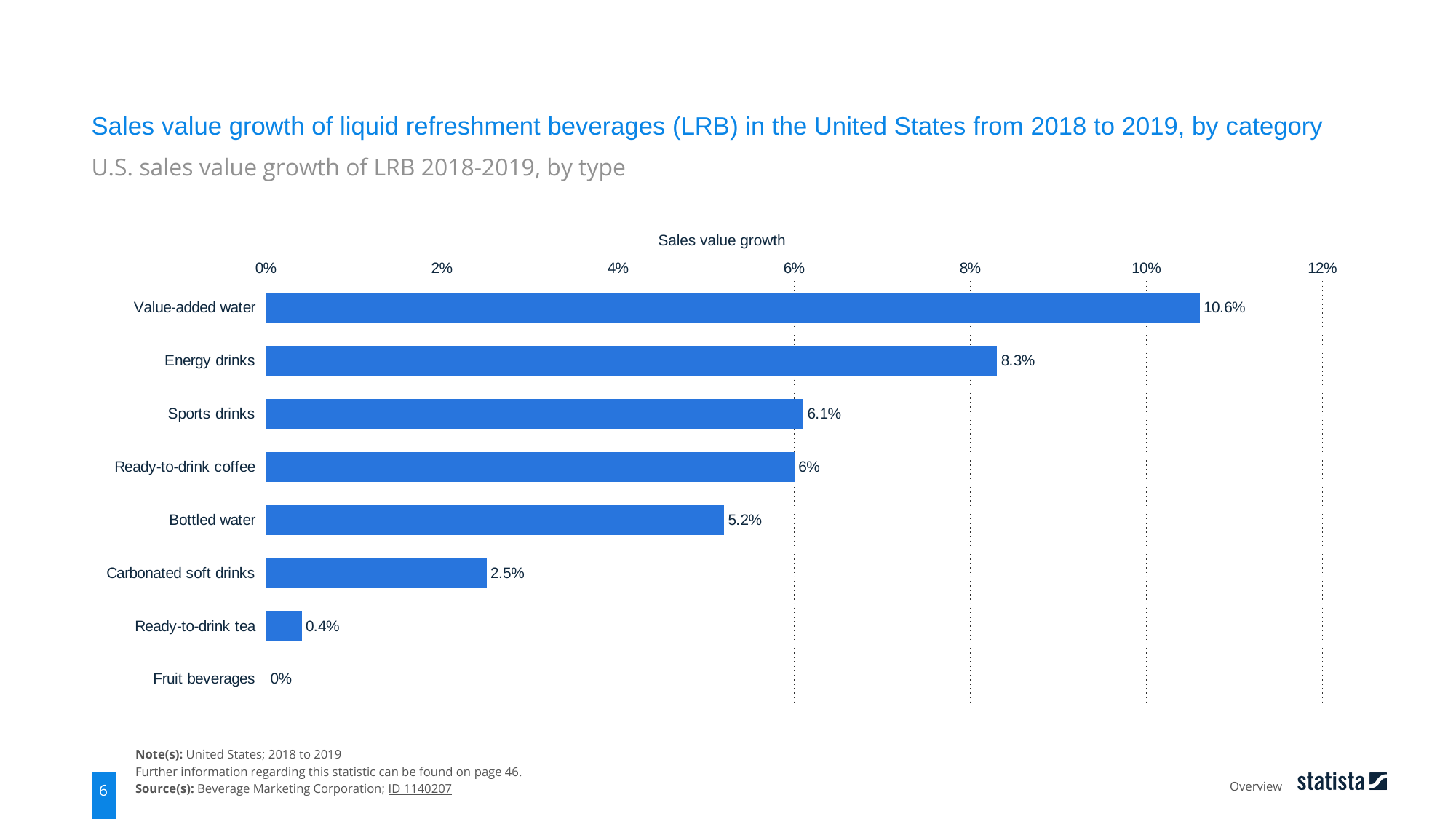

Sales value growth of liquid refreshment beverages (LRB) in the United States from 2018 to 2019, by category
U.S. sales value growth of LRB 2018-2019, by type
Sales value growth

### Chart

| Category | data |
|---|---|
| Value-added water | 0.106 |
| Energy drinks | 0.083 |
| Sports drinks | 0.061 |
| Ready-to-drink coffee | 0.06 |
| Bottled water | 0.052 |
| Carbonated soft drinks | 0.025 |
| Ready-to-drink tea | 0.004 |
| Fruit beverages | 0.0 |
Note(s): United States; 2018 to 2019
Further information regarding this statistic can be found on page 46.
Source(s): Beverage Marketing Corporation; ID 1140207
Overview

6